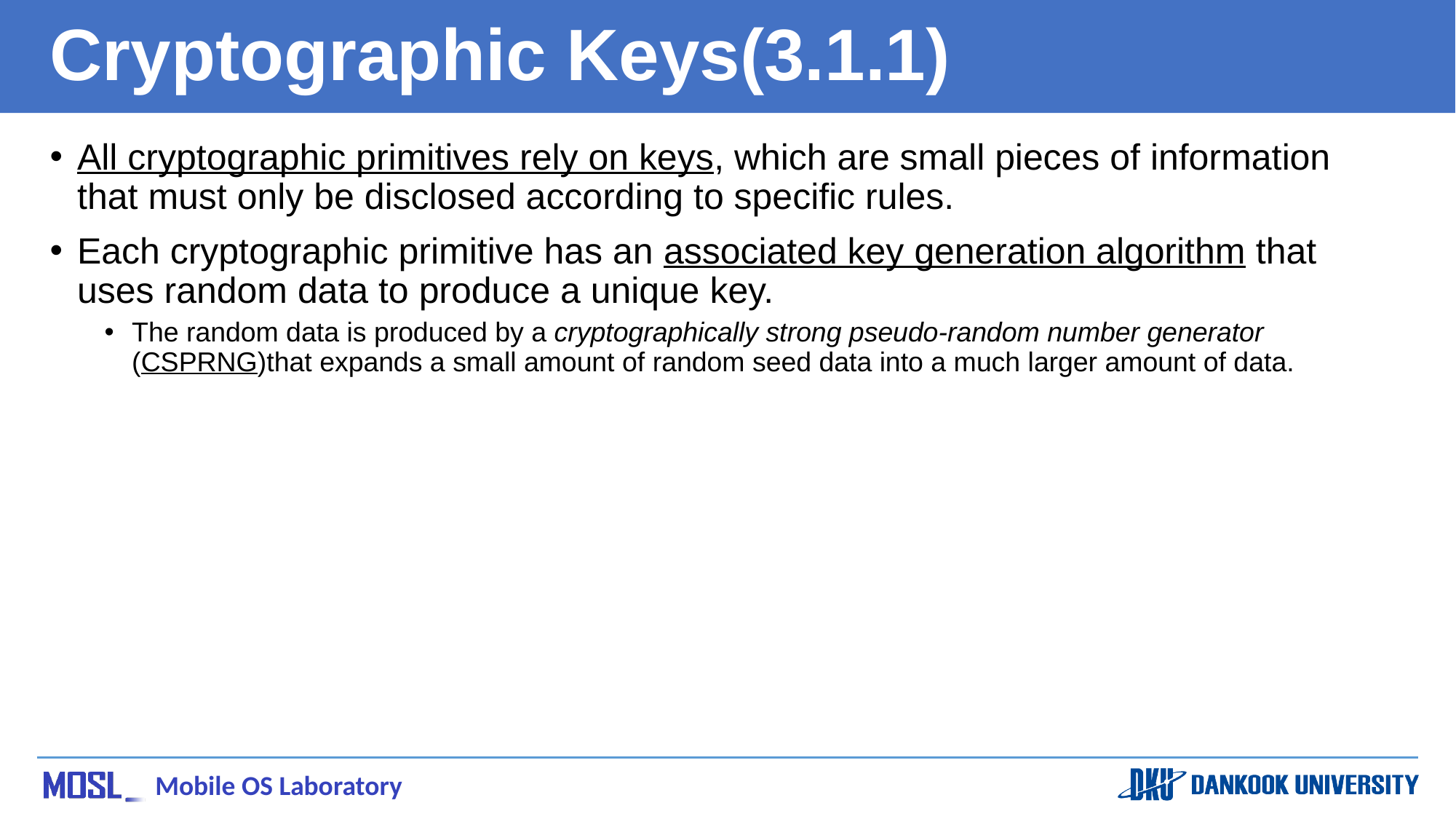

# Cryptographic Keys(3.1.1)
All cryptographic primitives rely on keys, which are small pieces of information that must only be disclosed according to speciﬁc rules.
Each cryptographic primitive has an associated key generation algorithm that uses random data to produce a unique key.
The random data is produced by a cryptographically strong pseudo-random number generator (CSPRNG)that expands a small amount of random seed data into a much larger amount of data.